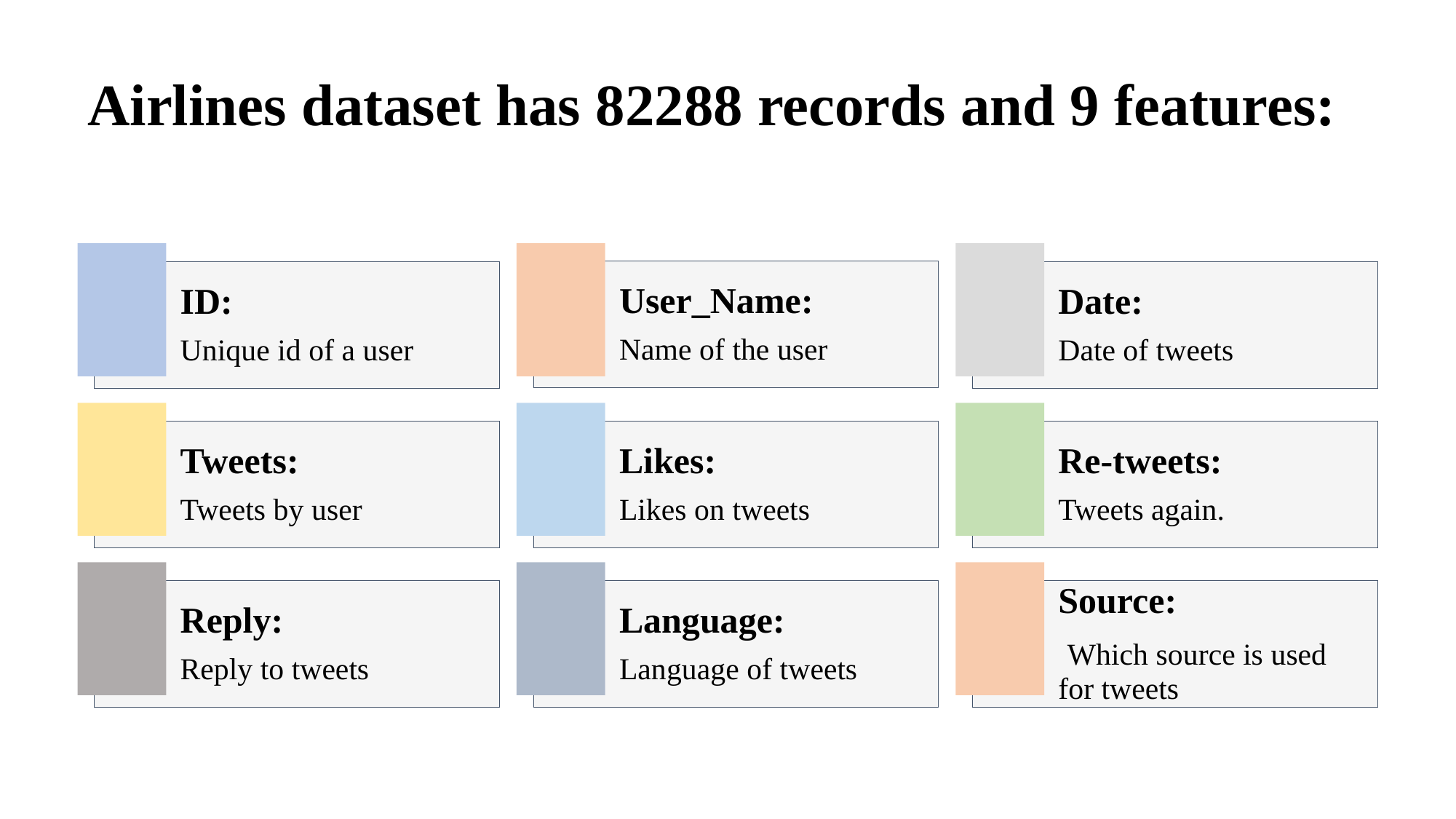

# Airlines dataset has 82288 records and 9 features:
ID:
Unique id of a user
User_Name:
Name of the user
Date:
Date of tweets
Tweets:
Tweets by user
Likes:
Likes on tweets
Re-tweets:
Tweets again.
Reply:
Reply to tweets
Language:
Language of tweets
Source:
 Which source is used for tweets